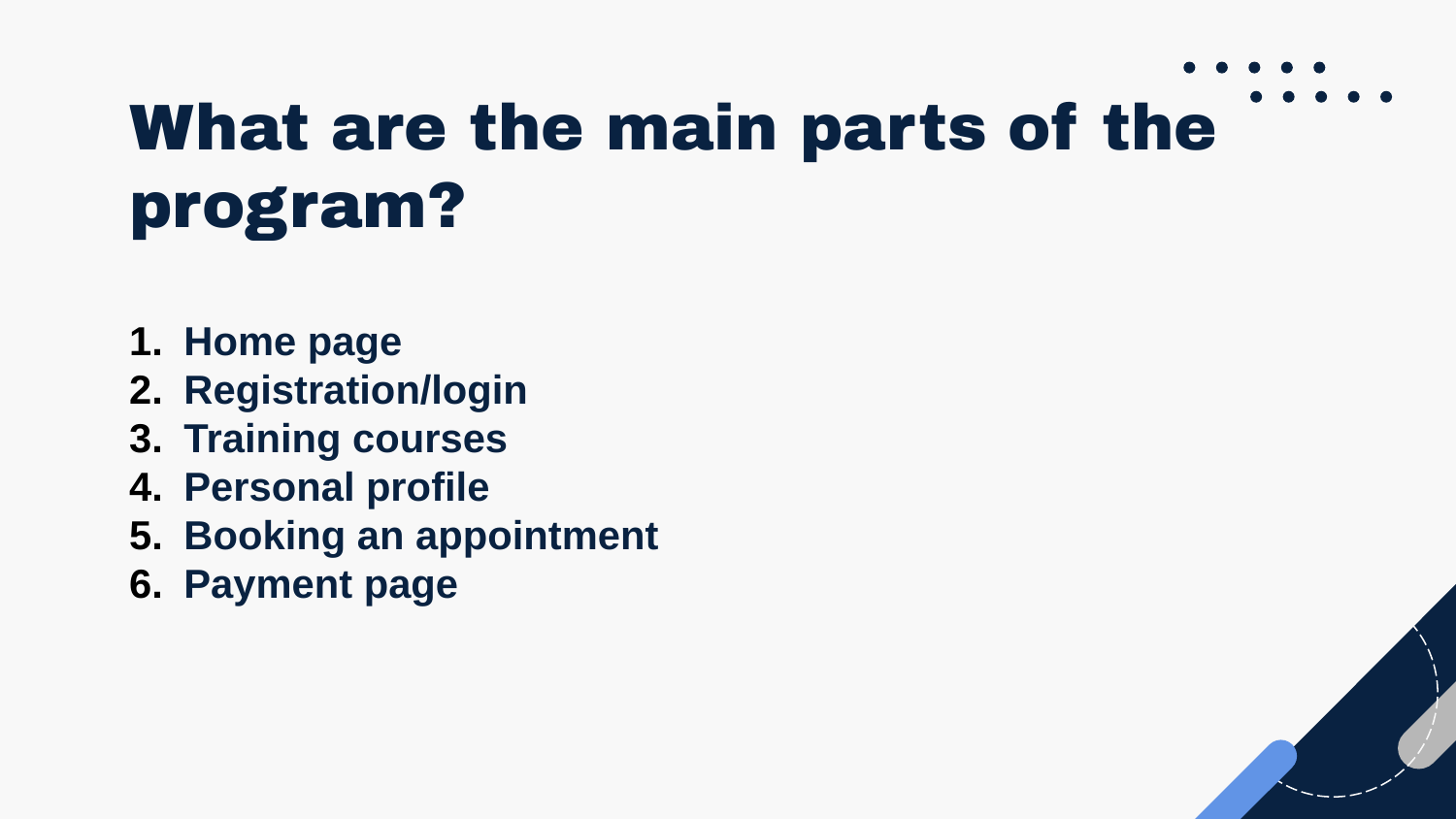

# What are the main parts of the program?
Home page
Registration/login
Training courses
Personal profile
Booking an appointment
Payment page